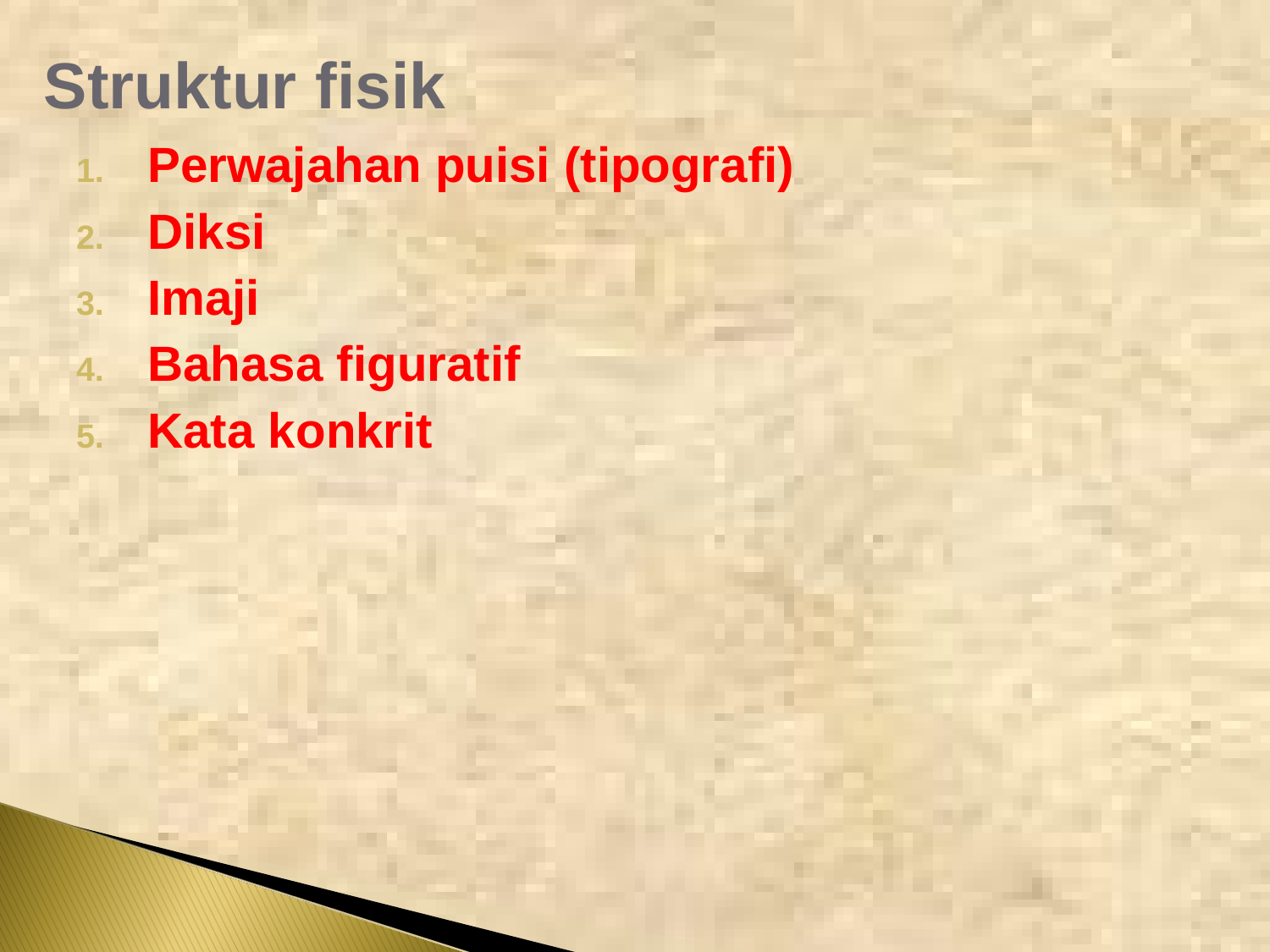

# Struktur fisik
Perwajahan puisi (tipografi)
Diksi
Imaji
Bahasa figuratif
Kata konkrit